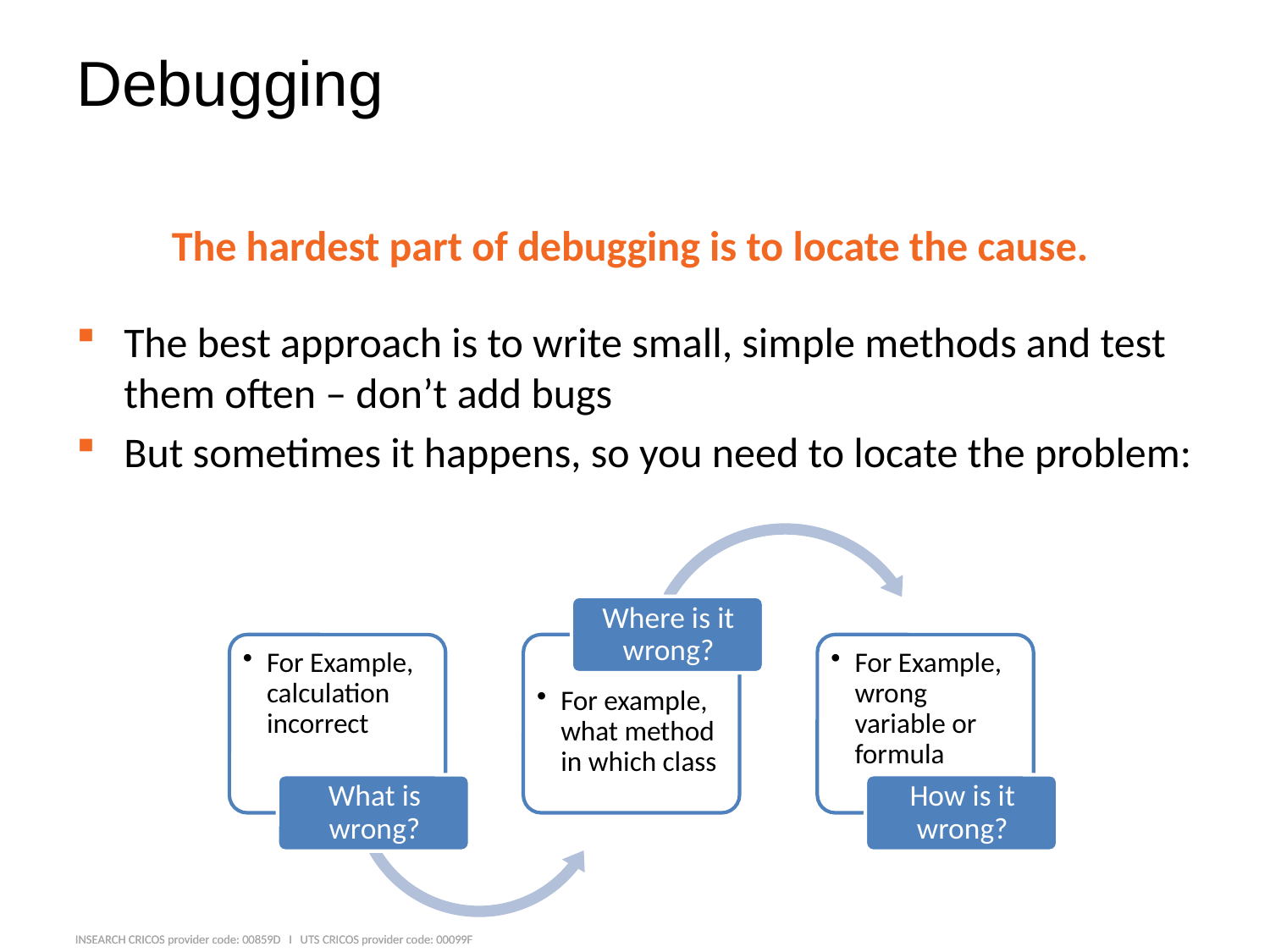

# Debugging
The hardest part of debugging is to locate the cause.
The best approach is to write small, simple methods and test them often – don’t add bugs
But sometimes it happens, so you need to locate the problem:

For Example, calculation incorrect
What is wrong?
For example, what method in which class
Where is it wrong?
For Example, wrong variable or formula
How is it wrong?